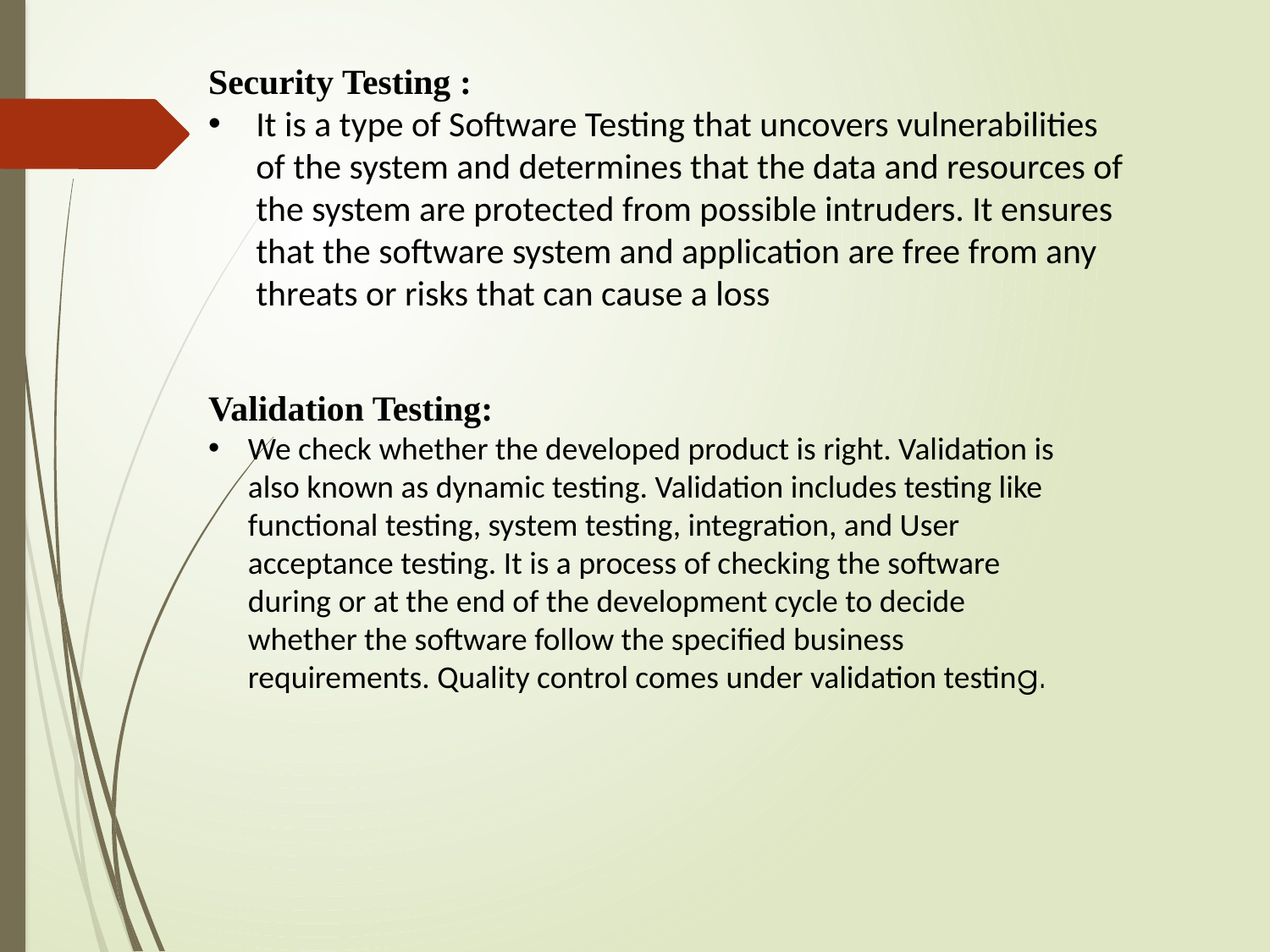

Security Testing :
It is a type of Software Testing that uncovers vulnerabilities of the system and determines that the data and resources of the system are protected from possible intruders. It ensures that the software system and application are free from any threats or risks that can cause a loss
Validation Testing:
We check whether the developed product is right. Validation is also known as dynamic testing. Validation includes testing like functional testing, system testing, integration, and User acceptance testing. It is a process of checking the software during or at the end of the development cycle to decide whether the software follow the specified business requirements. Quality control comes under validation testing.